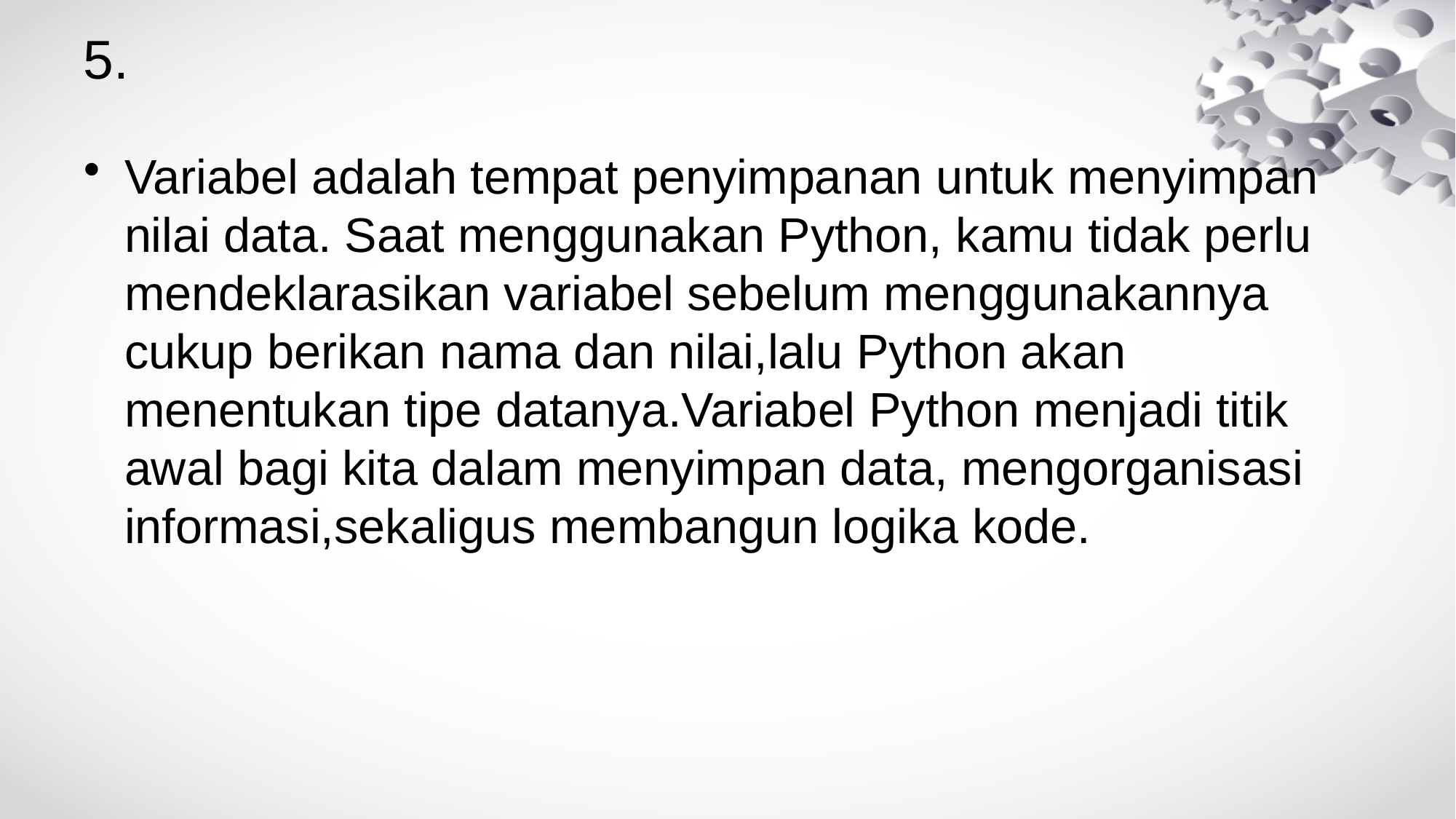

# 5.
Variabel adalah tempat penyimpanan untuk menyimpan nilai data. Saat menggunakan Python, kamu tidak perlu mendeklarasikan variabel sebelum menggunakannya cukup berikan nama dan nilai,lalu Python akan menentukan tipe datanya.Variabel Python menjadi titik awal bagi kita dalam menyimpan data, mengorganisasi informasi,sekaligus membangun logika kode.